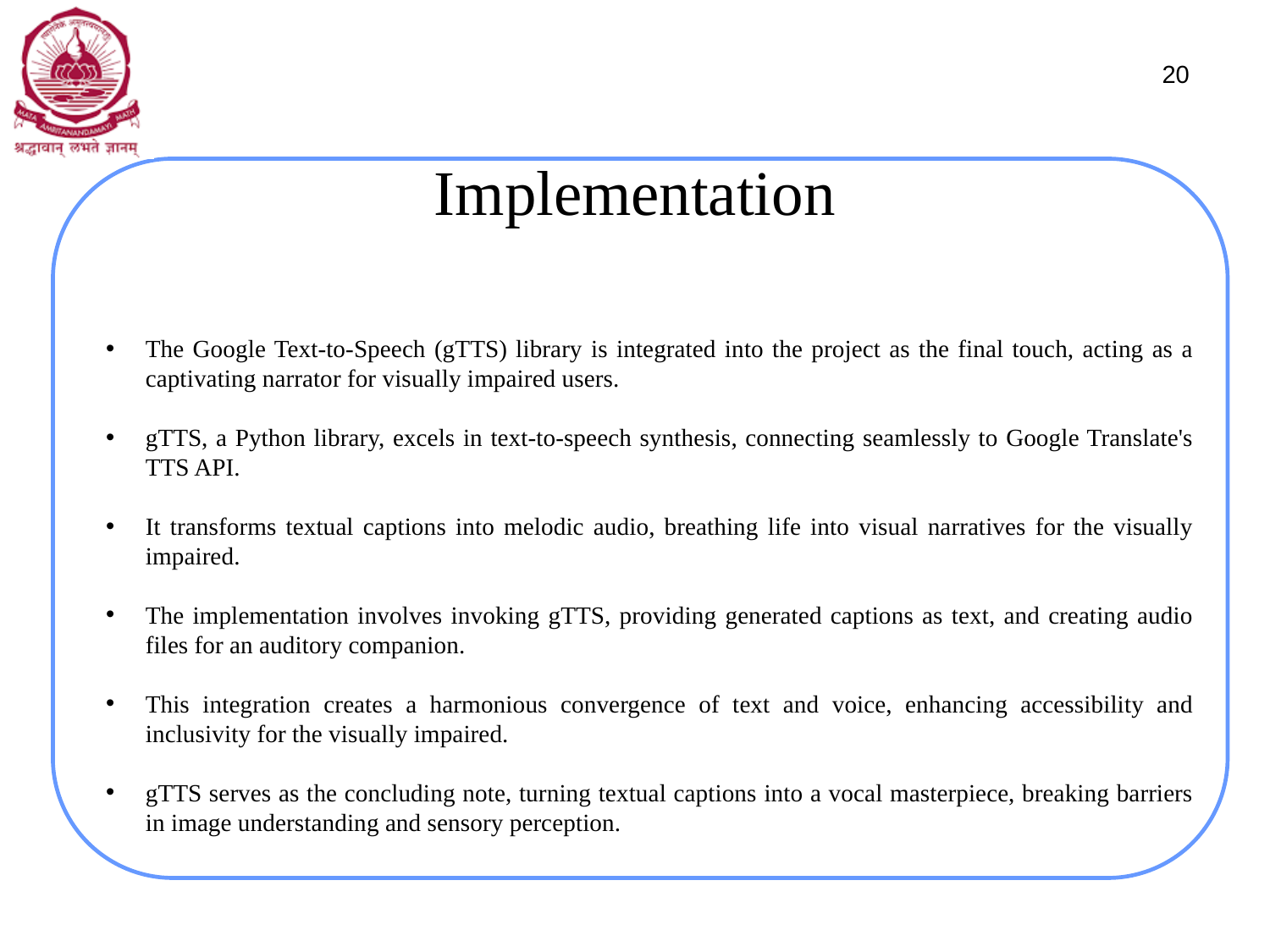

20
# Implementation
The Google Text-to-Speech (gTTS) library is integrated into the project as the final touch, acting as a captivating narrator for visually impaired users.

gTTS, a Python library, excels in text-to-speech synthesis, connecting seamlessly to Google Translate's TTS API.

It transforms textual captions into melodic audio, breathing life into visual narratives for the visually impaired.

The implementation involves invoking gTTS, providing generated captions as text, and creating audio files for an auditory companion.

This integration creates a harmonious convergence of text and voice, enhancing accessibility and inclusivity for the visually impaired.

gTTS serves as the concluding note, turning textual captions into a vocal masterpiece, breaking barriers in image understanding and sensory perception.